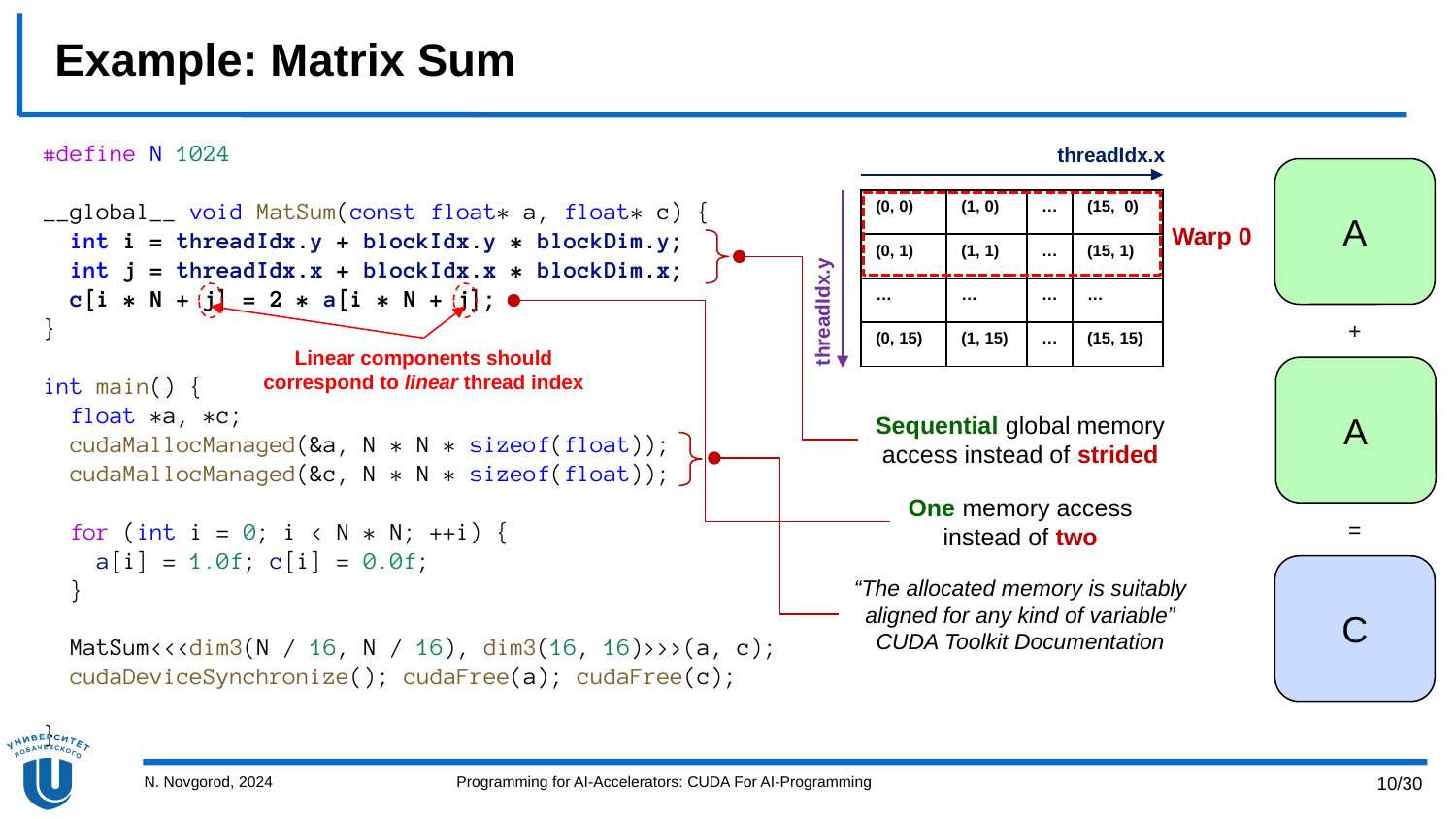

# Example: Matrix Sum
#define N 1024
__global__ void MatSum(const float* a, float* c) {
  int i = threadIdx.y + blockIdx.y * blockDim.y;
  int j = threadIdx.x + blockIdx.x * blockDim.x;
  c[i * N + j] = 2 * a[i * N + j];
}
int main() {
  float *a, *c;
  cudaMallocManaged(&a, N * N * sizeof(float));
  cudaMallocManaged(&c, N * N * sizeof(float));
  for (int i = 0; i < N * N; ++i) {
    a[i] = 1.0f; c[i] = 0.0f;
  }
  MatSum<<<dim3(N / 16, N / 16), dim3(16, 16)>>>(a, c);
  cudaDeviceSynchronize(); cudaFree(a); cudaFree(c);

}
threadIdx.x
A
| (0, 0) | (1, 0) | … | (15, 0) |
| --- | --- | --- | --- |
| (0, 1) | (1, 1) | … | (15, 1) |
| … | … | … | … |
| (0, 15) | (1, 15) | … | (15, 15) |

Warp 0

threadIdx.y

+
Linear components should correspond to linear thread index
A
Sequential global memory access instead of strided

One memory access instead of two
=
C
“The allocated memory is suitably aligned for any kind of variable” CUDA Toolkit Documentation
N. Novgorod, 2024
Programming for AI-Accelerators: CUDA For AI-Programming
10/30